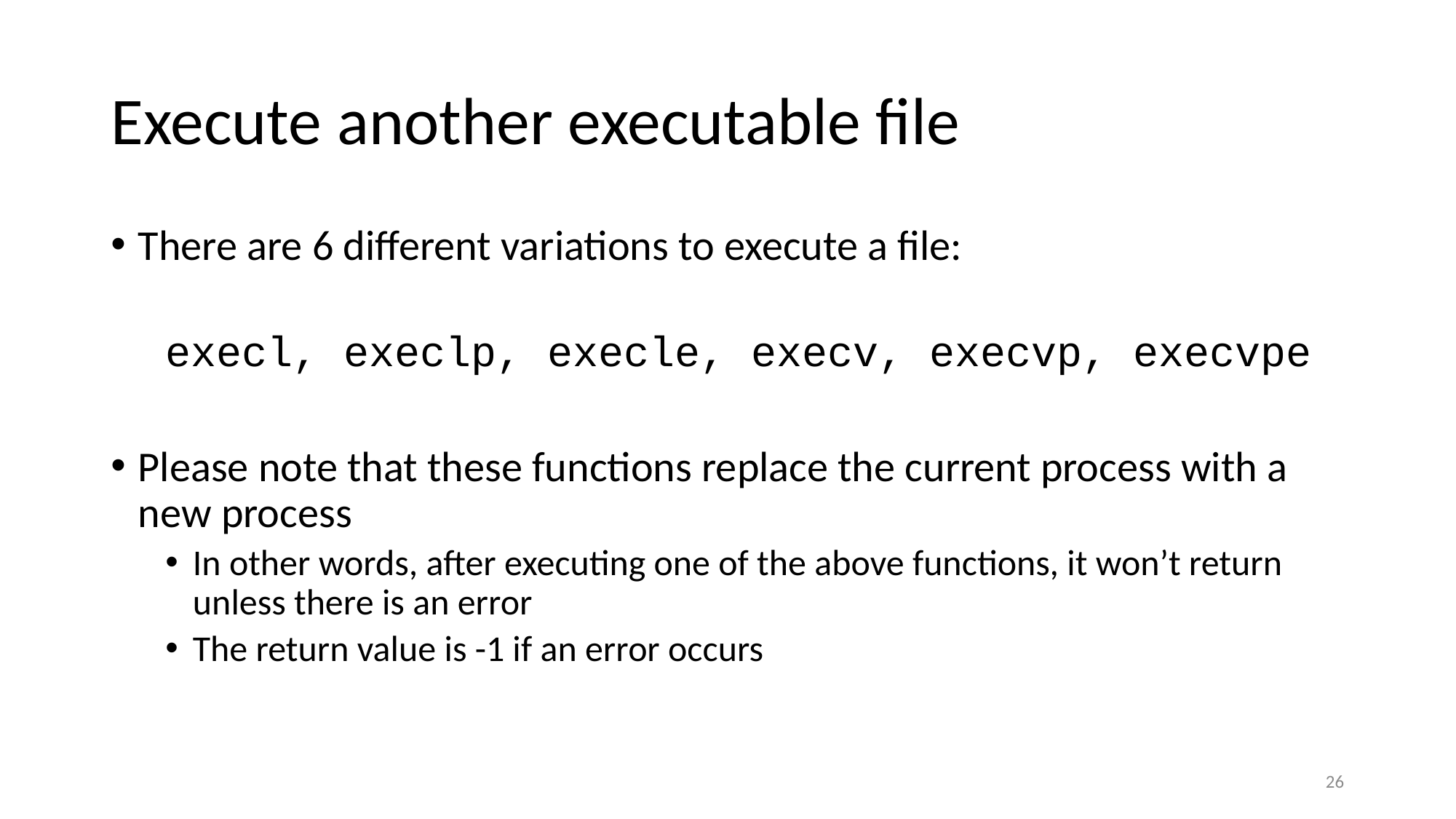

# Execute another executable file
There are 6 different variations to execute a file:

execl, execlp, execle, execv, execvp, execvpe

Please note that these functions replace the current process with a new process
In other words, after executing one of the above functions, it won’t return unless there is an error
The return value is -1 if an error occurs
26